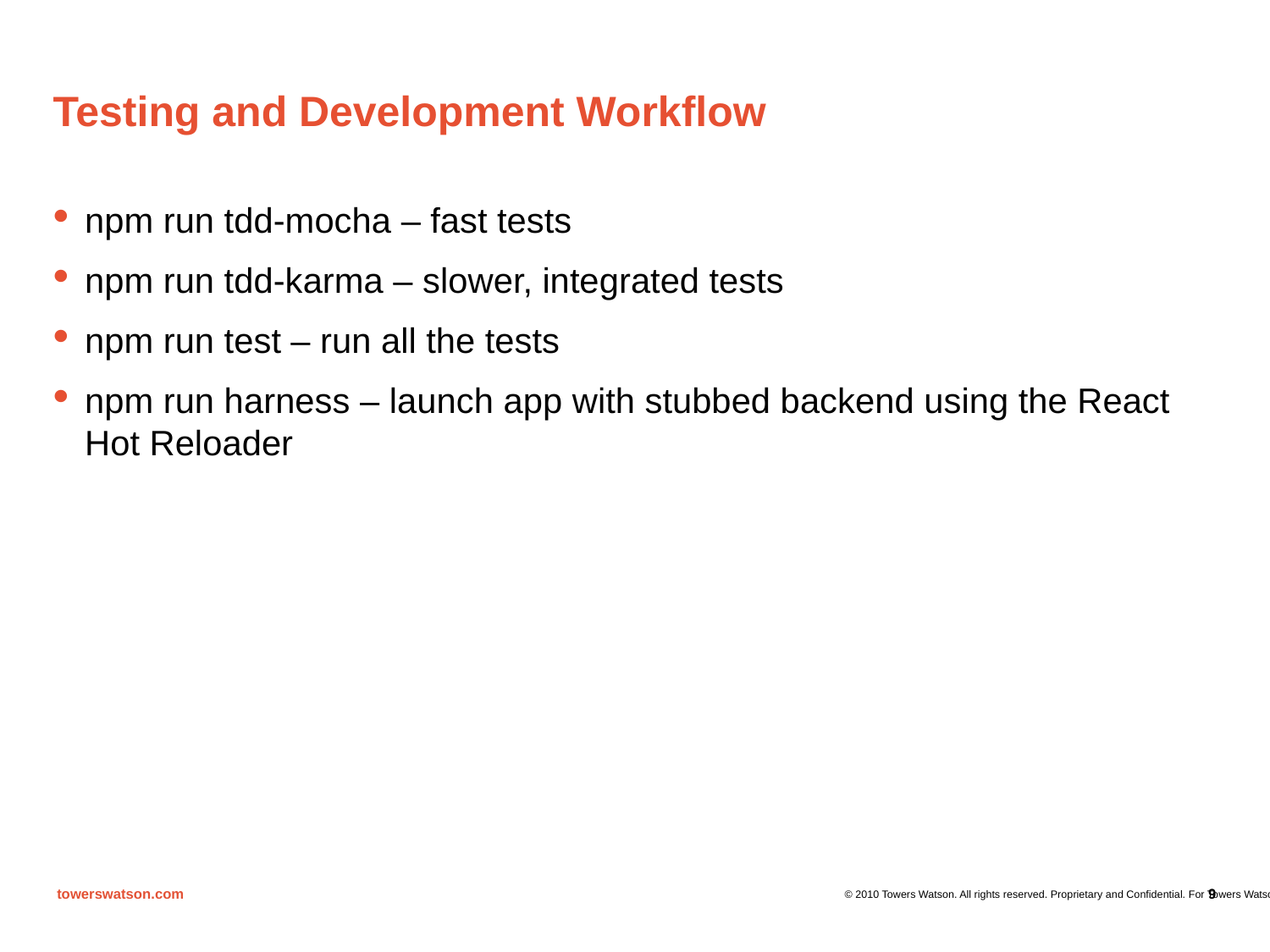

# Testing and Development Workflow
npm run tdd-mocha – fast tests
npm run tdd-karma – slower, integrated tests
npm run test – run all the tests
npm run harness – launch app with stubbed backend using the React Hot Reloader

9